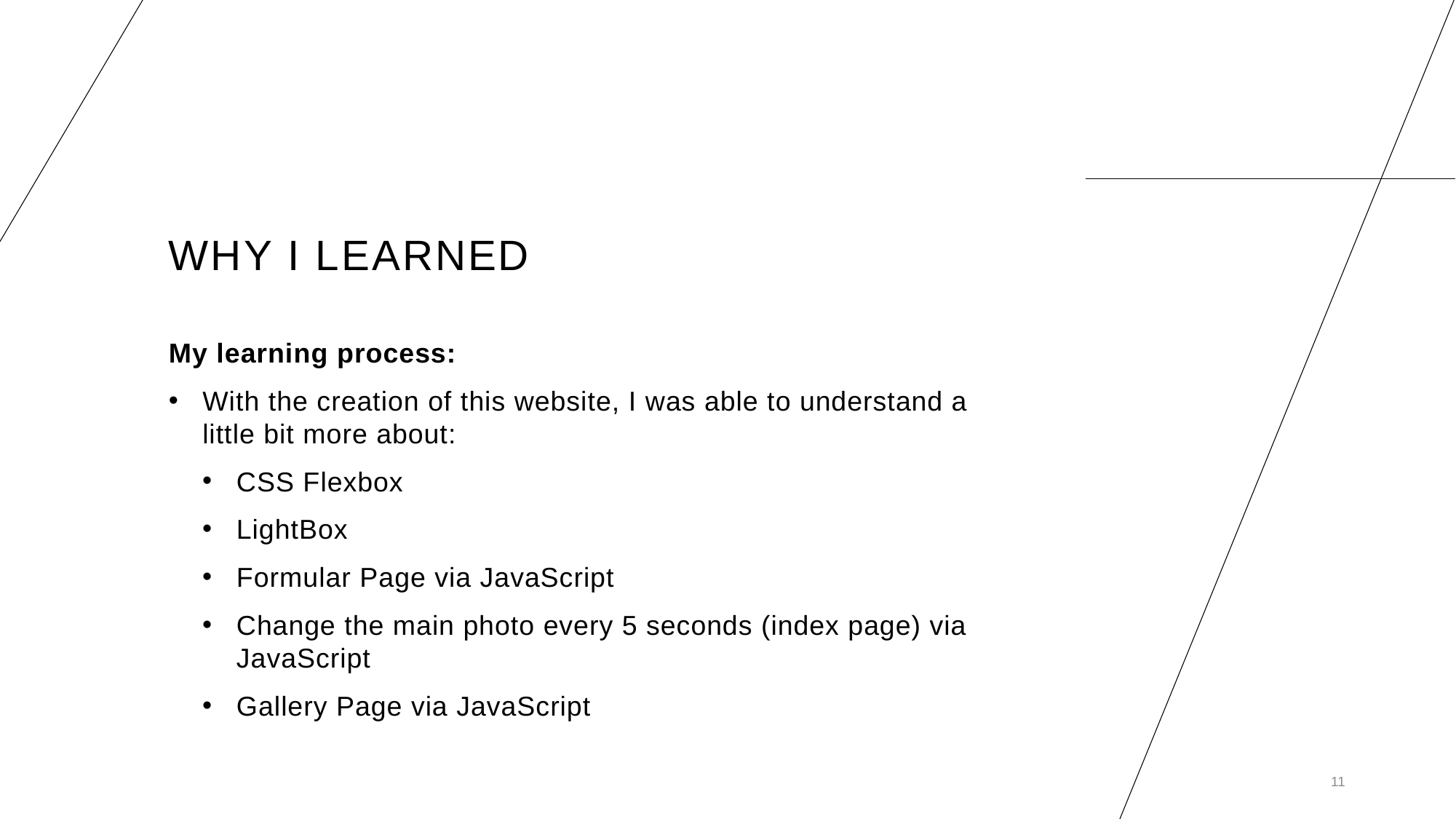

# why I learned
My learning process:
With the creation of this website, I was able to understand a little bit more about:
CSS Flexbox
LightBox
Formular Page via JavaScript
Change the main photo every 5 seconds (index page) via JavaScript
Gallery Page via JavaScript
11